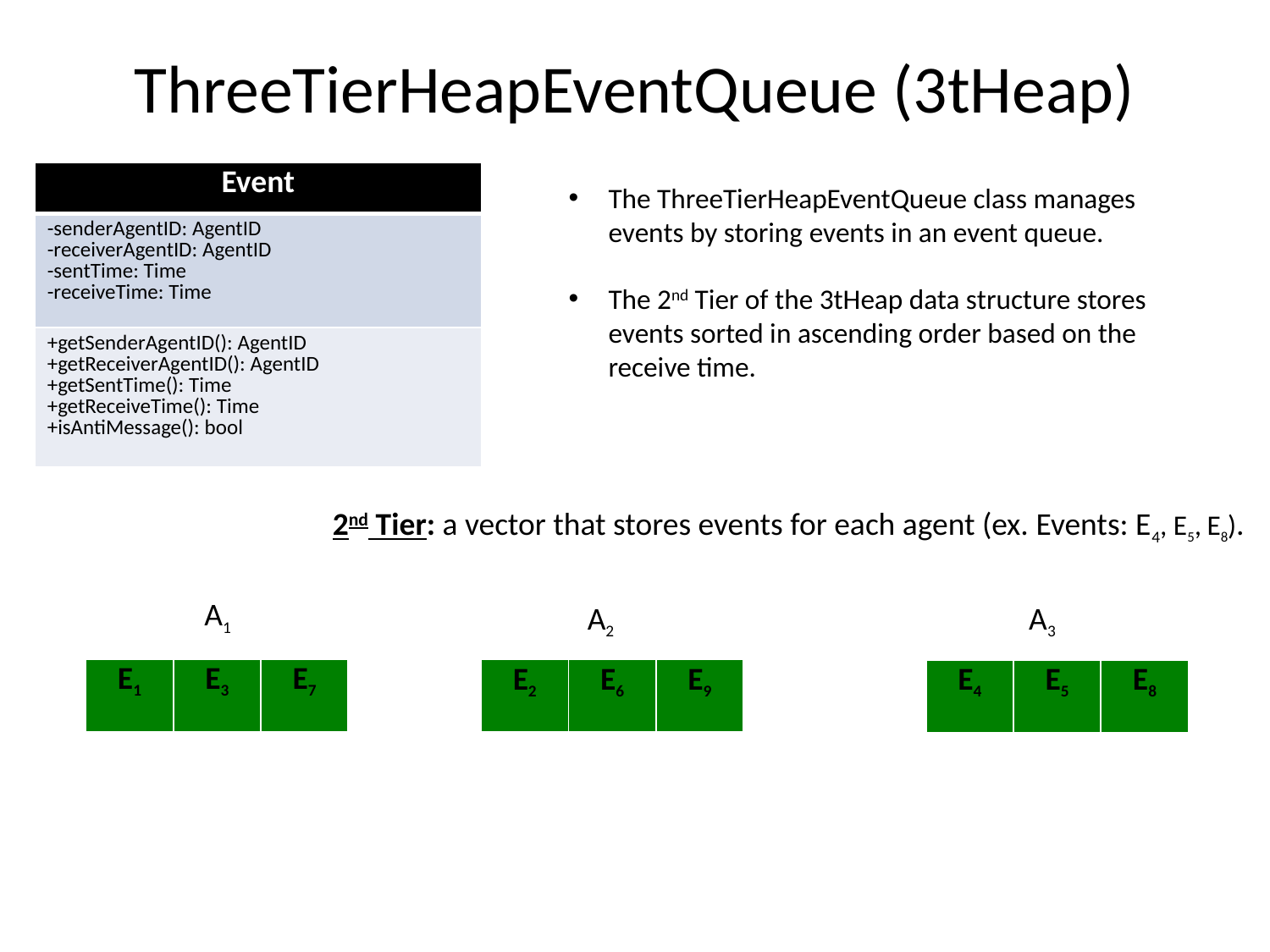

# ThreeTierHeapEventQueue (3tHeap)
| Event |
| --- |
| -senderAgentID: AgentID -receiverAgentID: AgentID -sentTime: Time -receiveTime: Time |
| +getSenderAgentID(): AgentID +getReceiverAgentID(): AgentID +getSentTime(): Time +getReceiveTime(): Time +isAntiMessage(): bool |
The ThreeTierHeapEventQueue class manages events by storing events in an event queue.

The 2nd Tier of the 3tHeap data structure stores events sorted in ascending order based on the receive time.
2nd Tier: a vector that stores events for each agent (ex. Events: E4, E5, E8).
A1

A2

A3
| E1 | E3 | E7 |
| --- | --- | --- |
| E2 | E6 | E9 |
| --- | --- | --- |
| E4 | E5 | E8 |
| --- | --- | --- |